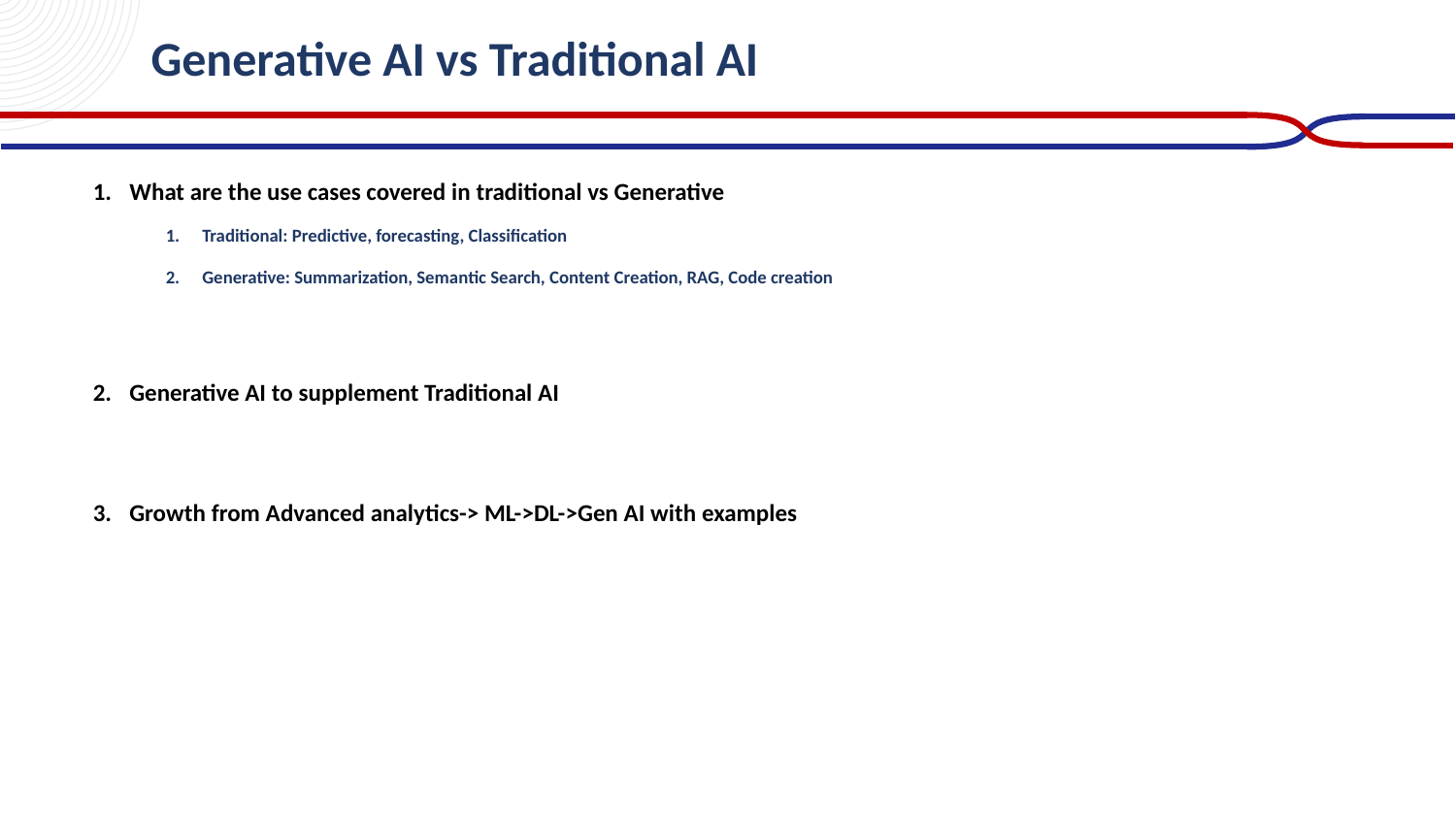

# Generative AI vs Traditional AI
What are the use cases covered in traditional vs Generative
Traditional: Predictive, forecasting, Classification
Generative: Summarization, Semantic Search, Content Creation, RAG, Code creation

Generative AI to supplement Traditional AI

Growth from Advanced analytics-> ML->DL->Gen AI with examples